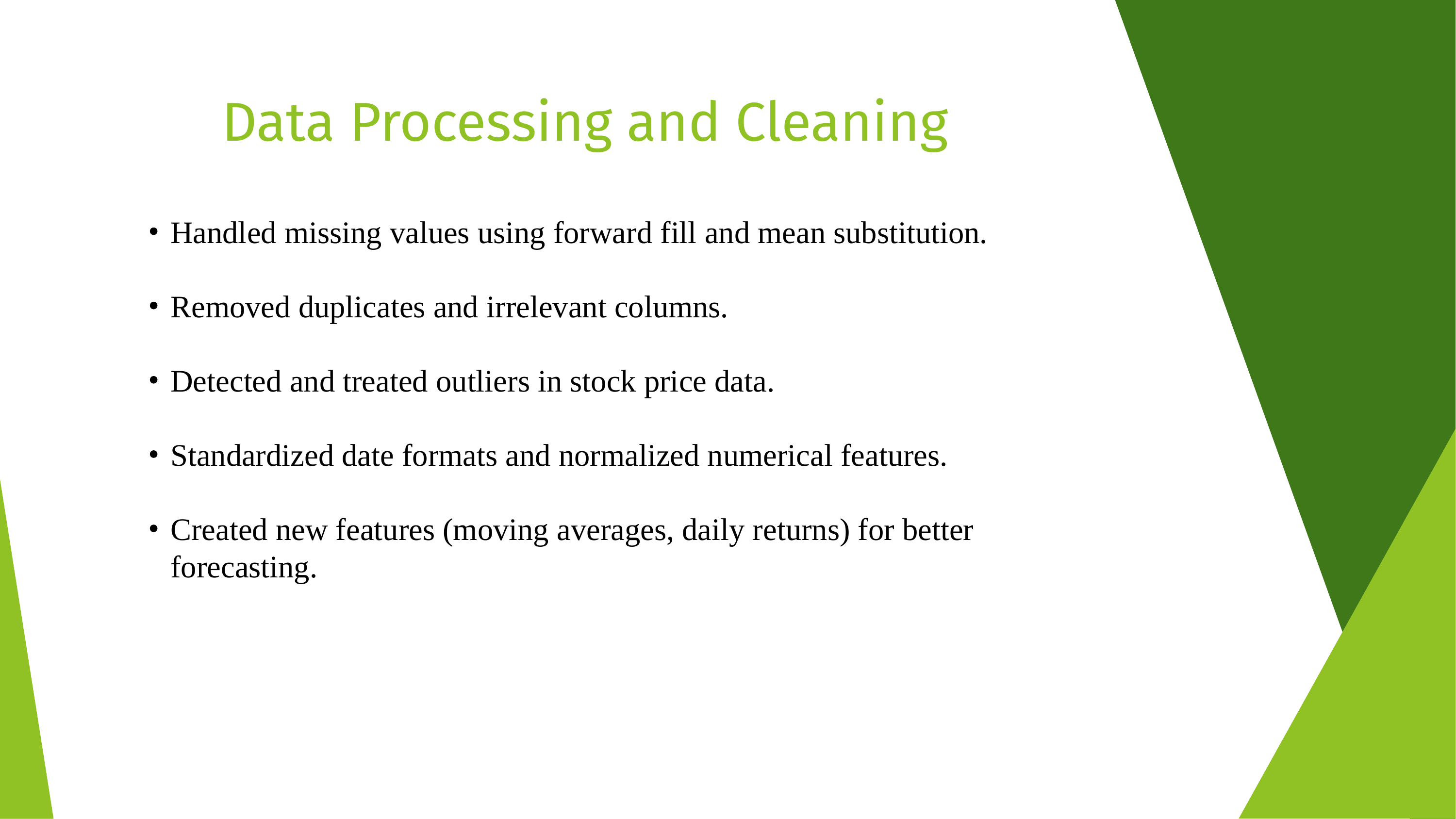

Data Processing and Cleaning
Handled missing values using forward fill and mean substitution.

Removed duplicates and irrelevant columns.

Detected and treated outliers in stock price data.

Standardized date formats and normalized numerical features.

Created new features (moving averages, daily returns) for better forecasting.